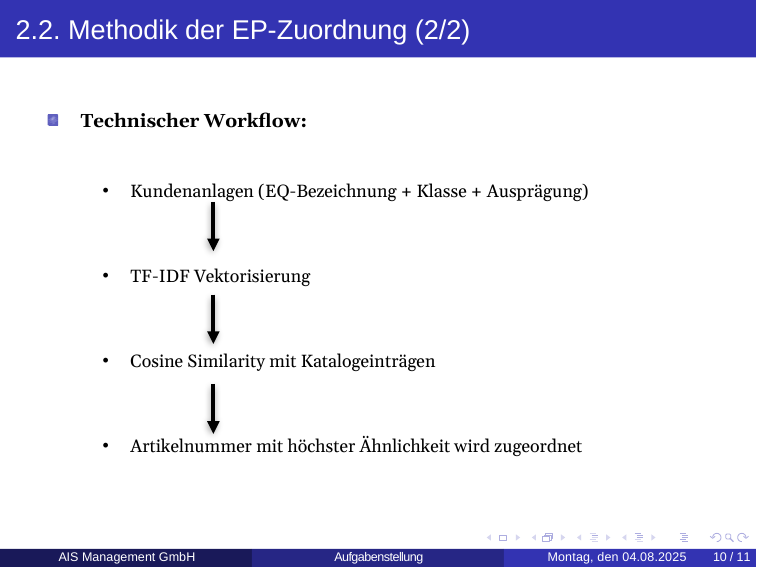

# 2.2. Methodik der EP-Zuordnung (2/2)
Technischer Workflow:

Kundenanlagen (EQ-Bezeichnung + Klasse + Ausprägung)

TF-IDF Vektorisierung

Cosine Similarity mit Katalogeinträgen

Artikelnummer mit höchster Ähnlichkeit wird zugeordnet

AIS Management GmbH
Montag, den 04.08.2025
 10 /11
Aufgabenstellung